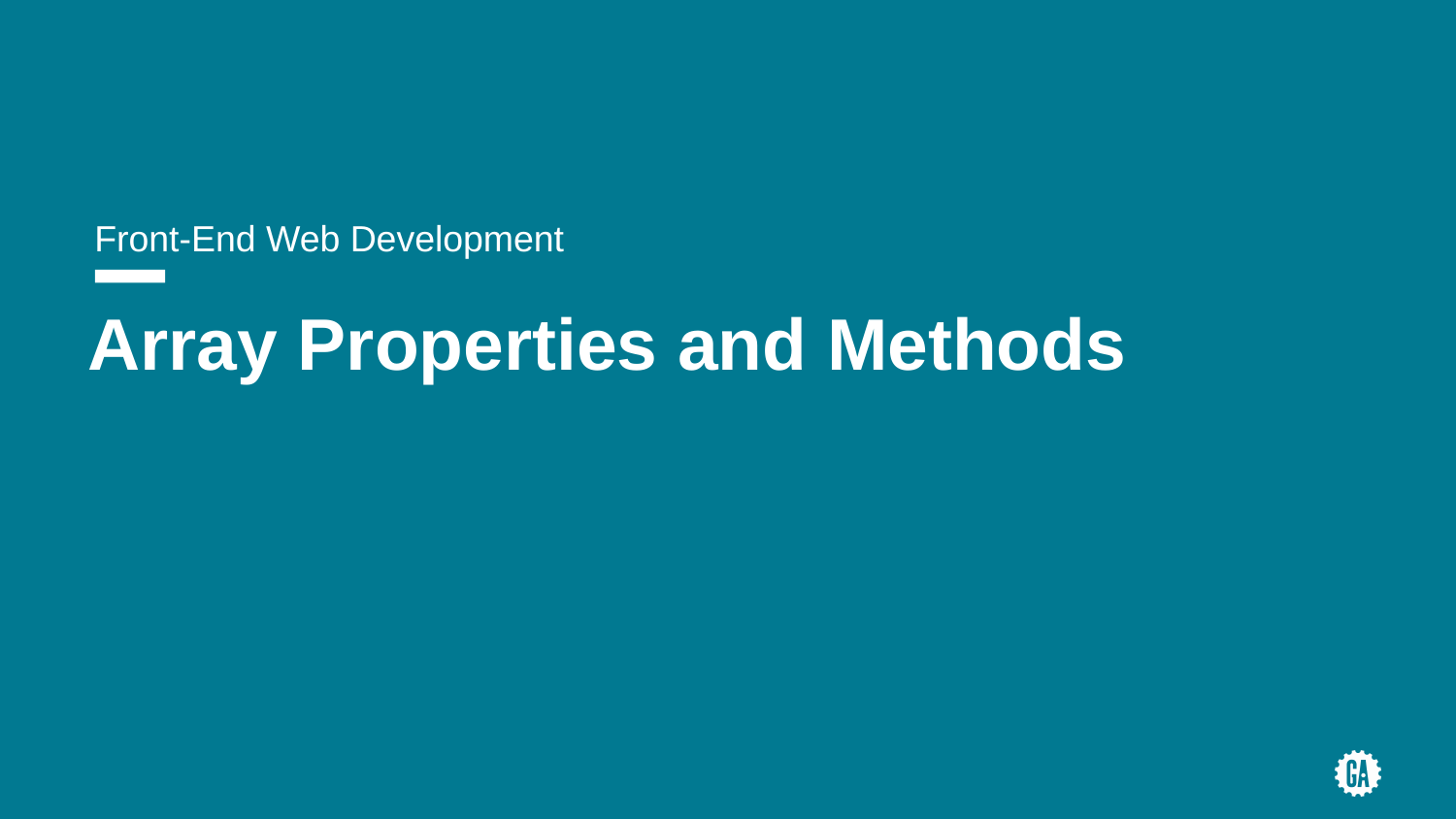

Front-End Web Development
# Array Properties and Methods